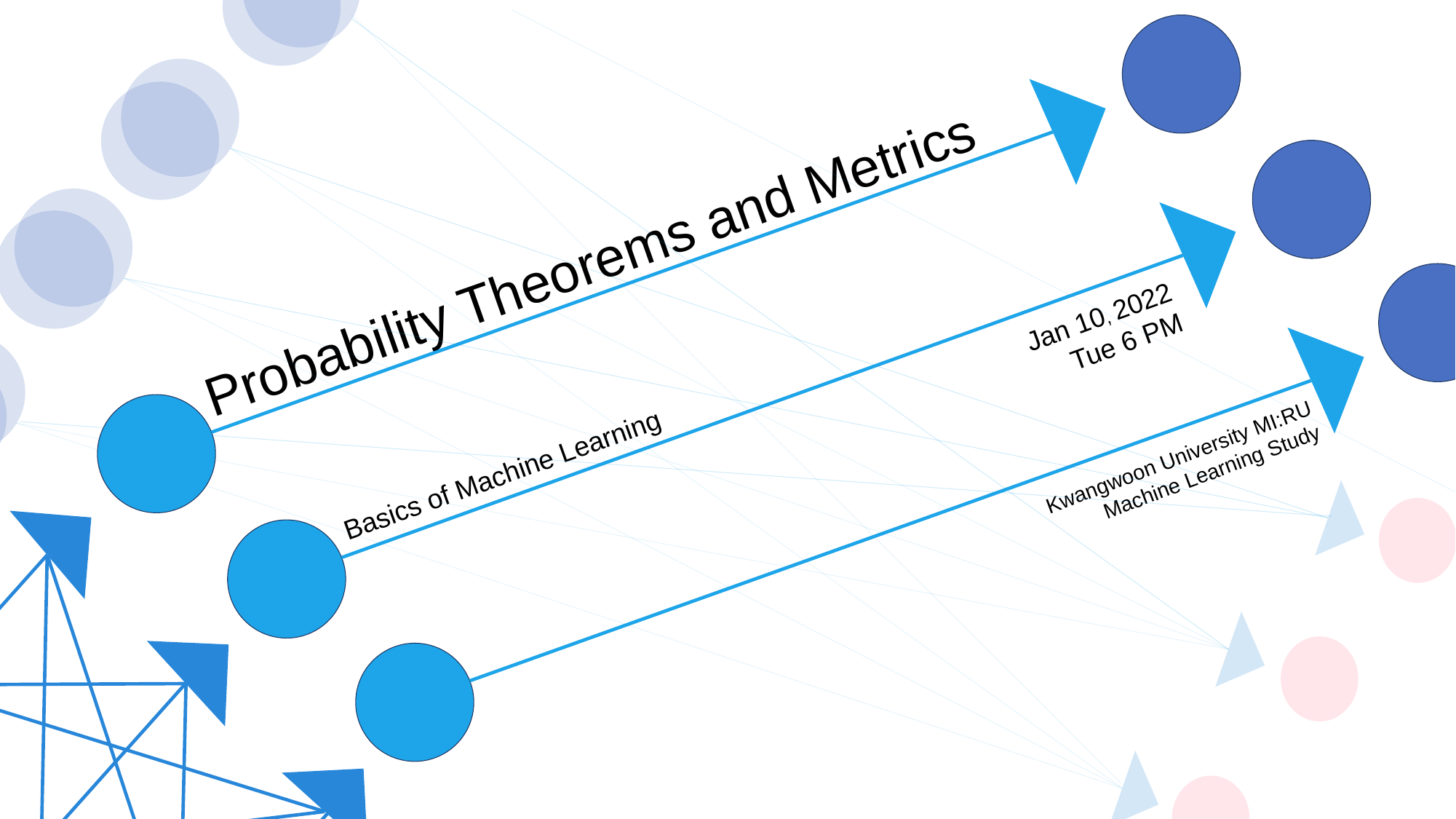

Probability Theorems and Metrics

Jan 10, 2022
Tue 6 PM

Basics of Machine Learning

Kwangwoon University MI:RU
Machine Learning Study